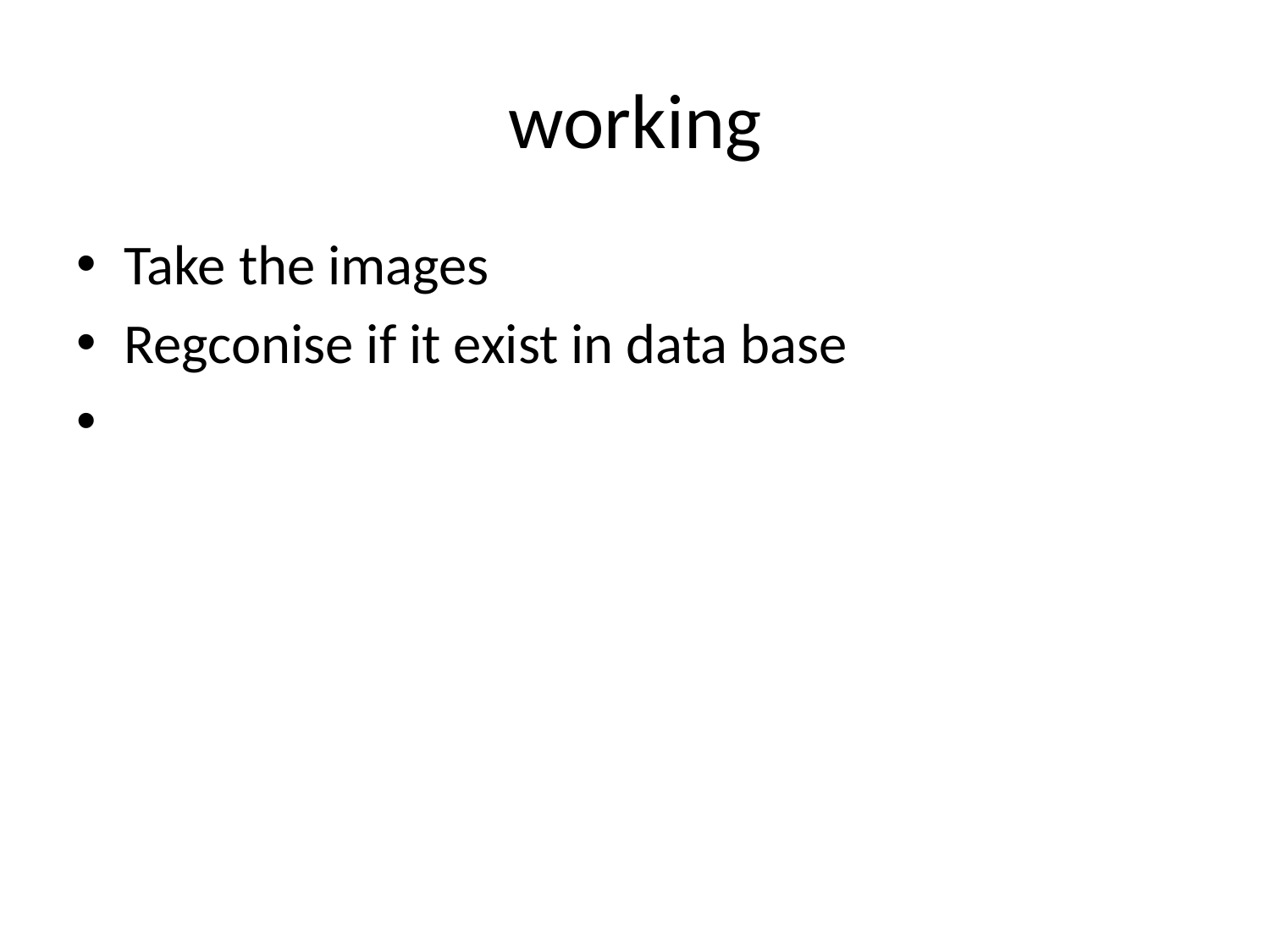

# working
Take the images
Regconise if it exist in data base